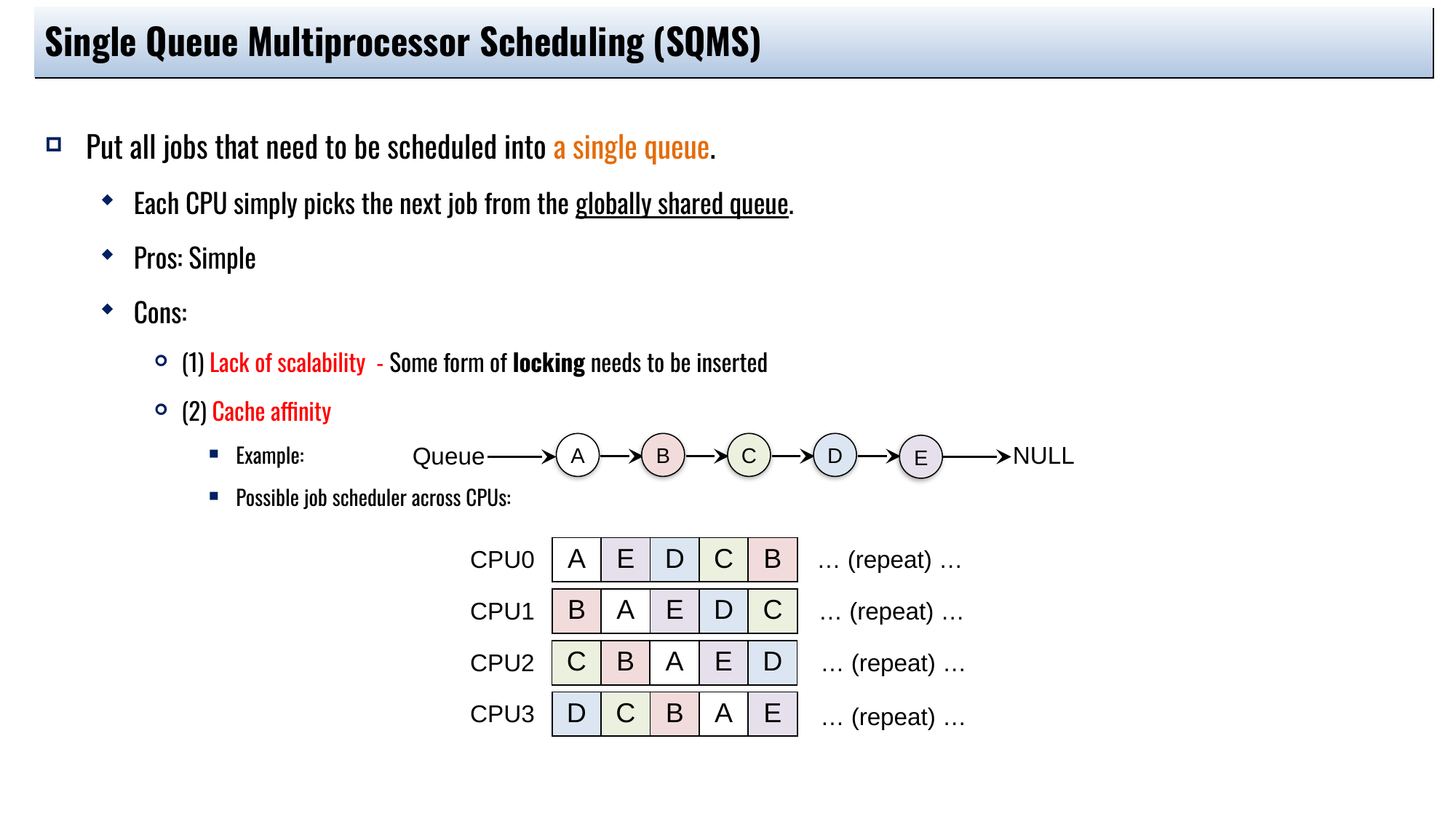

# Single Queue Multiprocessor Scheduling (SQMS)
Put all jobs that need to be scheduled into a single queue.
Each CPU simply picks the next job from the globally shared queue.
Pros: Simple
Cons:
(1) Lack of scalability  - Some form of locking needs to be inserted
(2) Cache affinity
Example:
Possible job scheduler across CPUs:

C
B
D
A
NULL
Queue
E
| A | E | D | C | B |
| --- | --- | --- | --- | --- |
… (repeat) …
CPU0
| B | A | E | D | C |
| --- | --- | --- | --- | --- |
… (repeat) …
CPU1
| C | B | A | E | D |
| --- | --- | --- | --- | --- |
… (repeat) …
CPU2
| D | C | B | A | E |
| --- | --- | --- | --- | --- |
CPU3
… (repeat) …